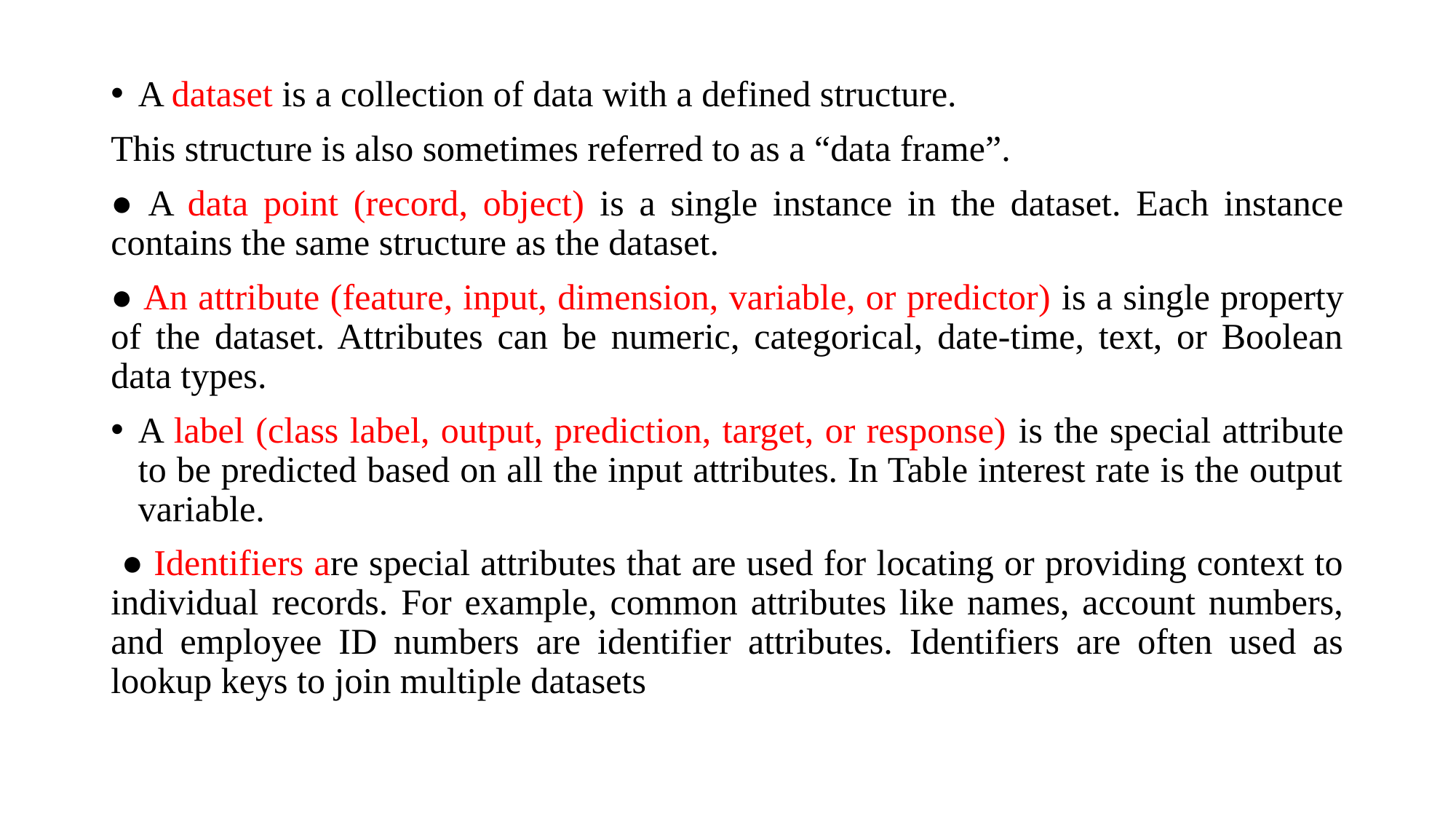

A dataset is a collection of data with a defined structure.
This structure is also sometimes referred to as a “data frame”.
● A data point (record, object) is a single instance in the dataset. Each instance contains the same structure as the dataset.
● An attribute (feature, input, dimension, variable, or predictor) is a single property of the dataset. Attributes can be numeric, categorical, date-time, text, or Boolean data types.
A label (class label, output, prediction, target, or response) is the special attribute to be predicted based on all the input attributes. In Table interest rate is the output variable.
 ● Identifiers are special attributes that are used for locating or providing context to individual records. For example, common attributes like names, account numbers, and employee ID numbers are identifier attributes. Identifiers are often used as lookup keys to join multiple datasets